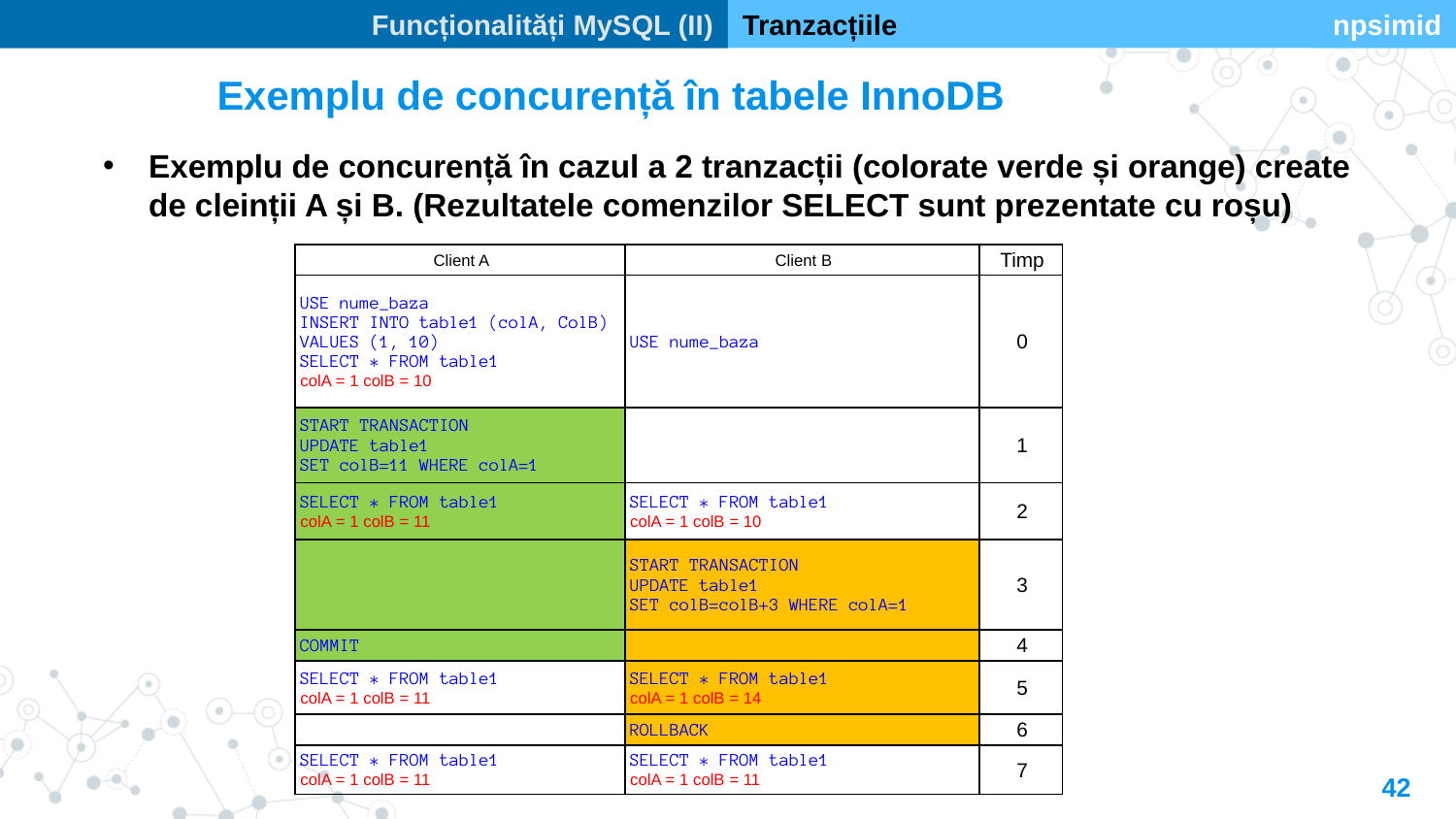

Funcționalități MySQL (II)
Tranzacțiile
npsimid
Exemplu de concurență în tabele InnoDB
Exemplu de concurență în cazul a 2 tranzacții (colorate verde și orange) create de cleinții A și B. (Rezultatele comenzilor SELECT sunt prezentate cu roșu)
| Client A | Client B | Timp |
| --- | --- | --- |
| USE nume\_baza INSERT INTO table1 (colA, ColB) VALUES (1, 10) SELECT \* FROM table1 colA = 1 colB = 10 | USE nume\_baza | 0 |
| START TRANSACTION UPDATE table1 SET colB=11 WHERE colA=1 |  | 1 |
| SELECT \* FROM table1 colA = 1 colB = 11 | SELECT \* FROM table1 colA = 1 colB = 10 | 2 |
|  | START TRANSACTION UPDATE table1 SET colB=colB+3 WHERE colA=1 | 3 |
| COMMIT |  | 4 |
| SELECT \* FROM table1 colA = 1 colB = 11 | SELECT \* FROM table1 colA = 1 colB = 14 | 5 |
|  | ROLLBACK | 6 |
| SELECT \* FROM table1 colA = 1 colB = 11 | SELECT \* FROM table1 colA = 1 colB = 11 | 7 |
42